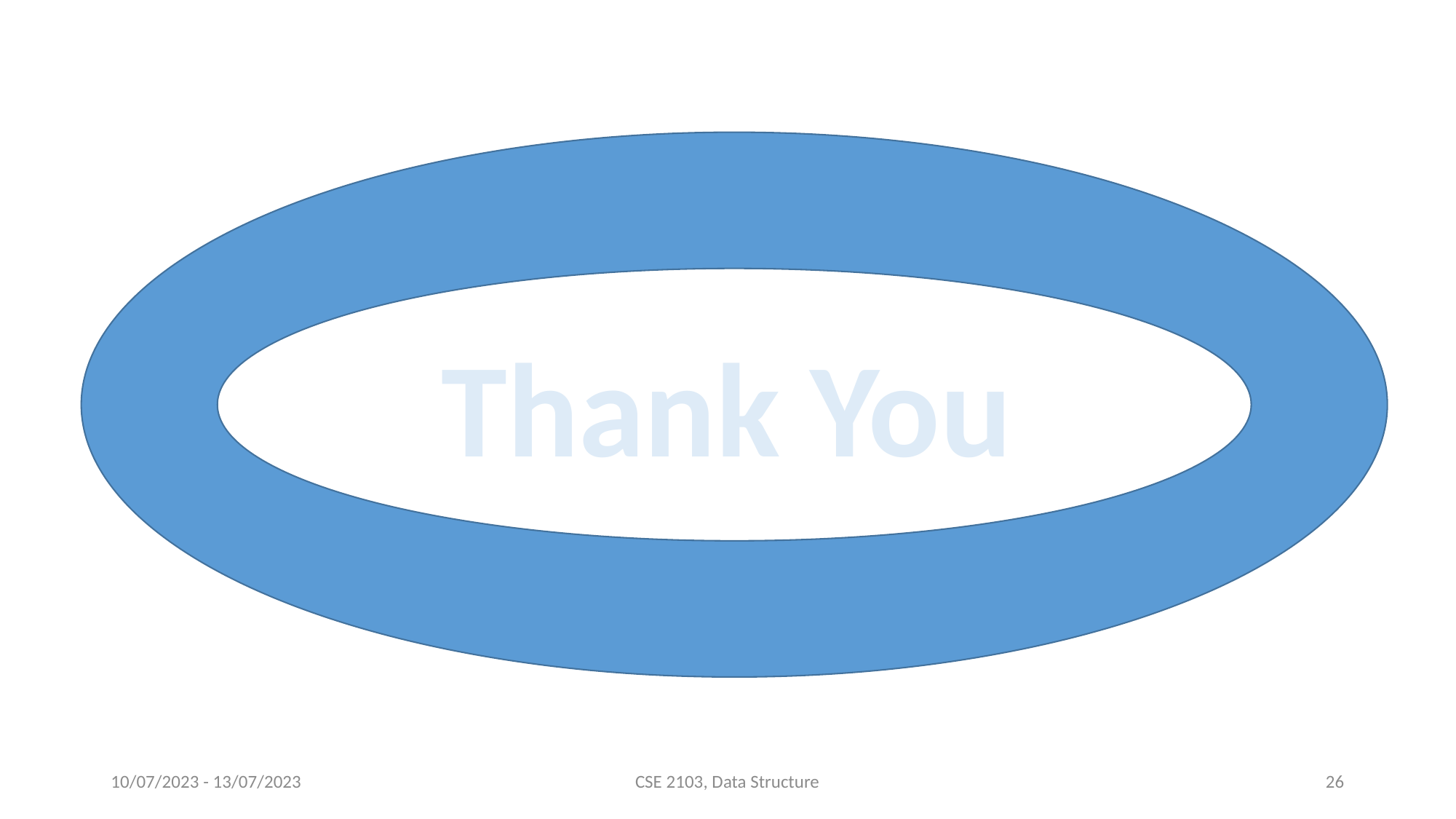

Thank You
10/07/2023 - 13/07/2023
CSE 2103, Data Structure
26